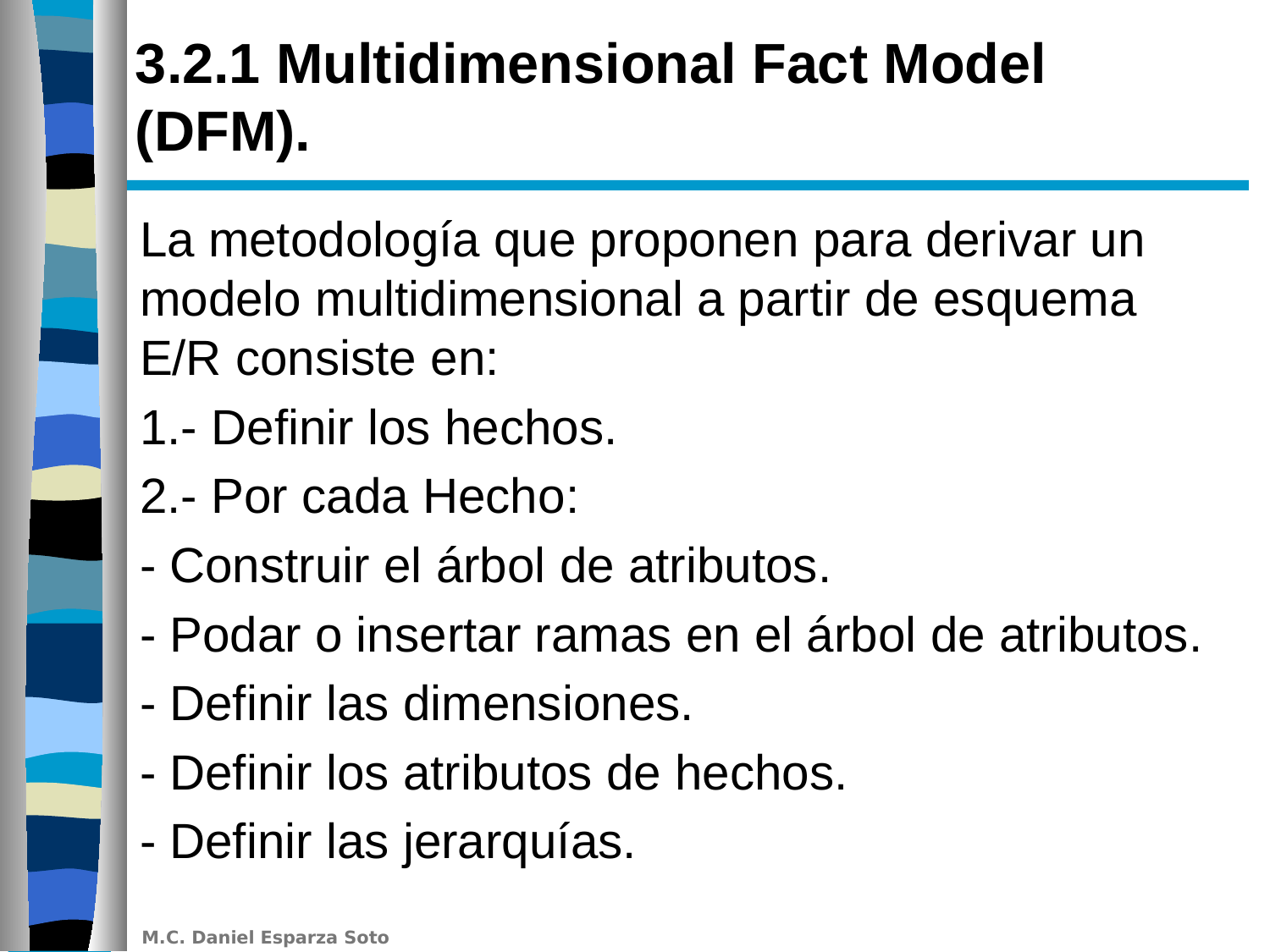

# 3.2.1 Multidimensional Fact Model (DFM).
La metodología que proponen para derivar un modelo multidimensional a partir de esquema E/R consiste en:
1.- Definir los hechos.
2.- Por cada Hecho:
- Construir el árbol de atributos.
- Podar o insertar ramas en el árbol de atributos.
- Definir las dimensiones.
- Definir los atributos de hechos.
- Definir las jerarquías.